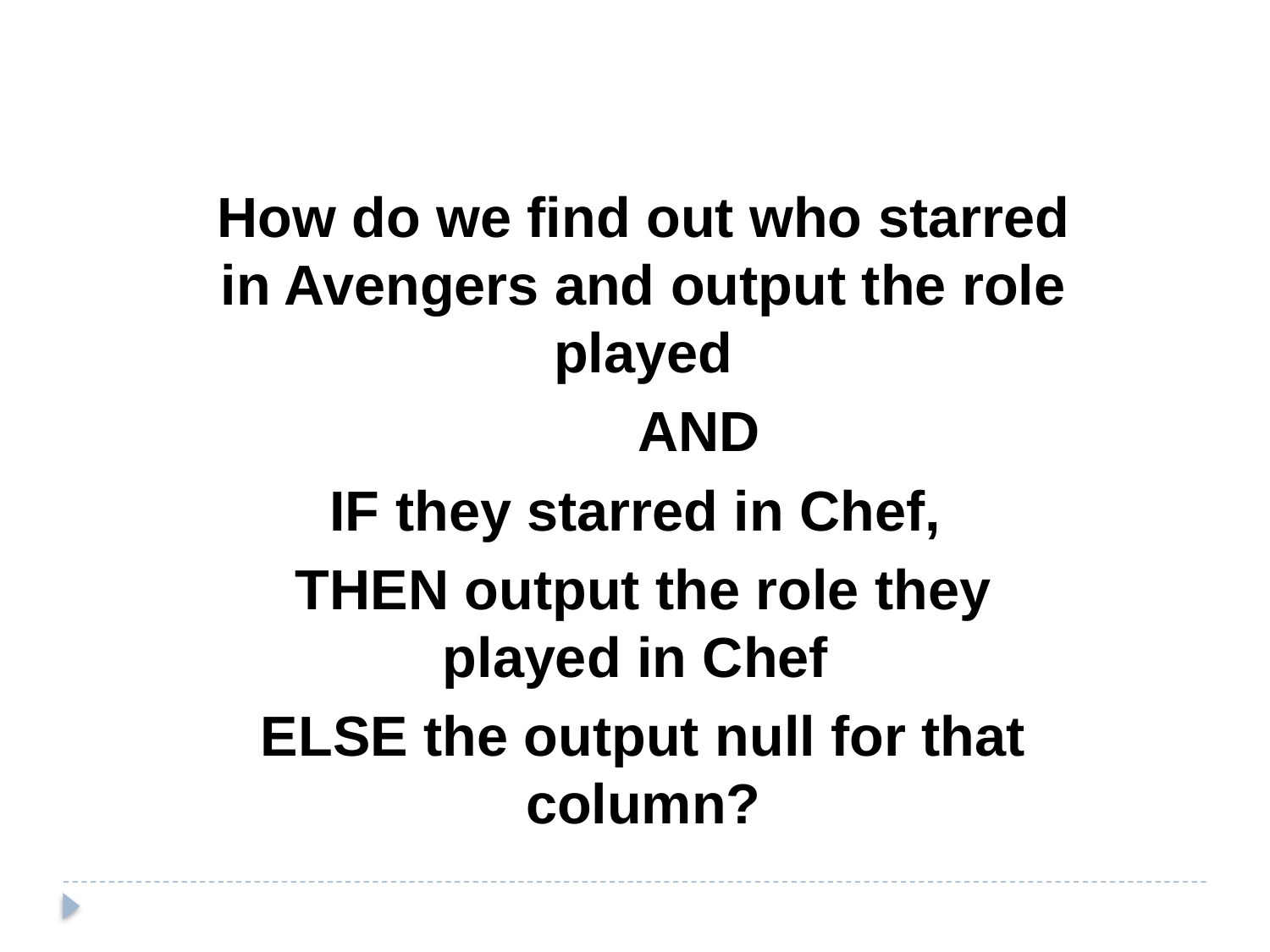

How do we find out who starred in Avengers and output the role played
	AND
IF they starred in Chef,
THEN output the role they played in Chef
ELSE the output null for that column?